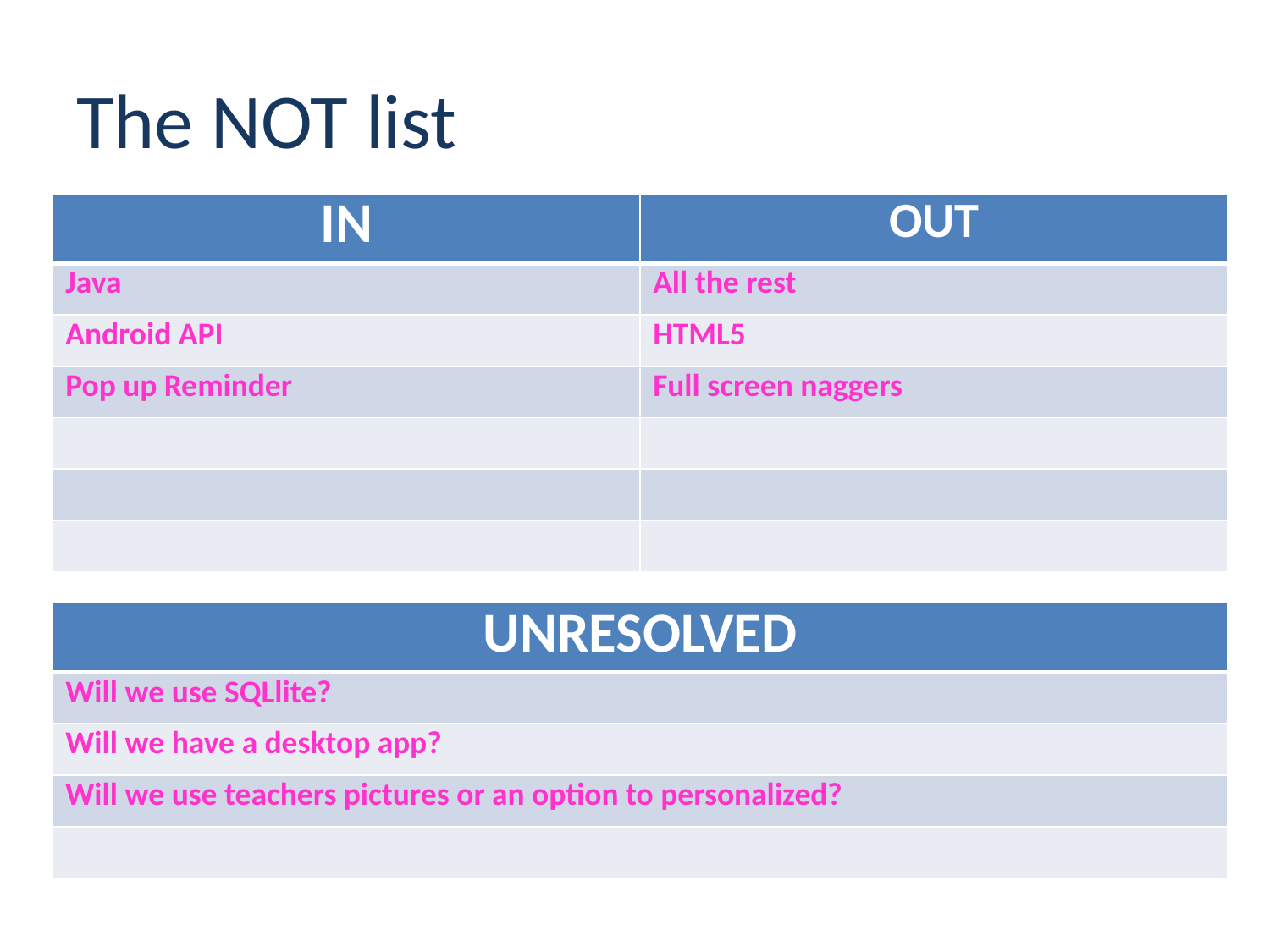

# The NOT list
| IN | OUT |
| --- | --- |
| Java | All the rest |
| Android API | HTML5 |
| Pop up Reminder | Full screen naggers |
|  |  |
|  |  |
|  |  |
| UNRESOLVED |
| --- |
| Will we use SQLlite? |
| Will we have a desktop app? |
| Will we use teachers pictures or an option to personalized? |
|  |